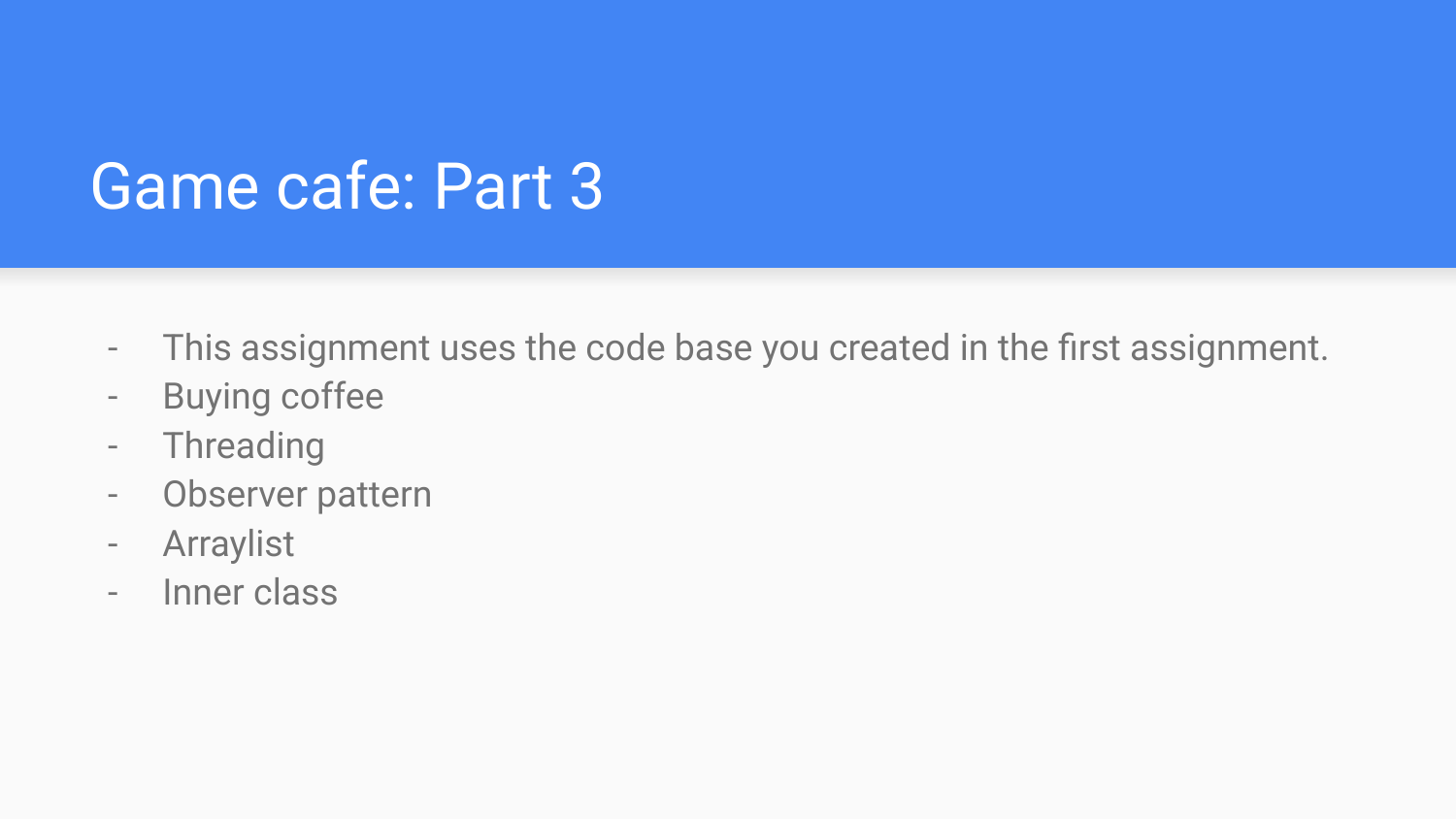

# Game cafe: Part 3
This assignment uses the code base you created in the first assignment.
Buying coffee
Threading
Observer pattern
Arraylist
Inner class